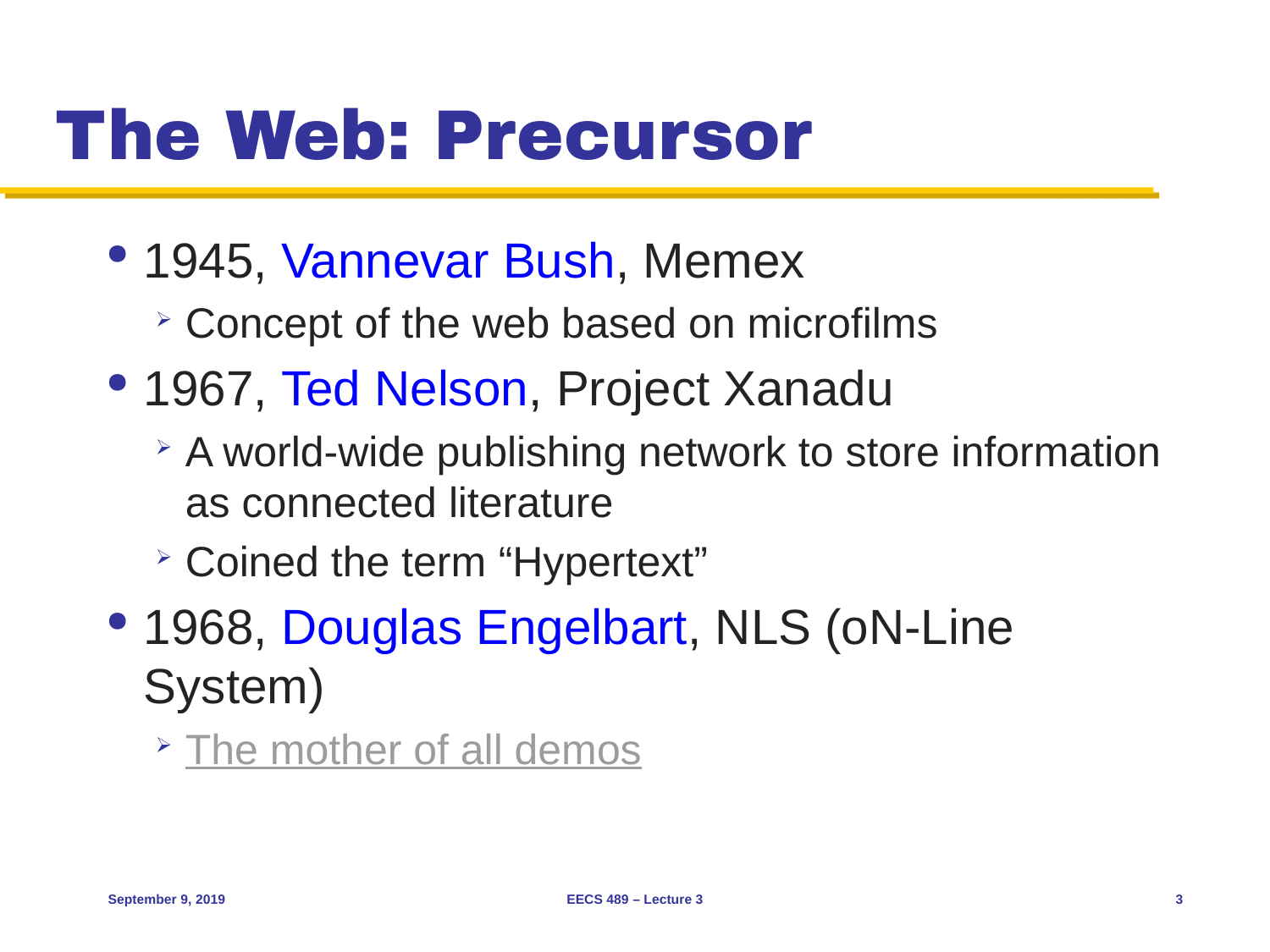

# The Web: Precursor
1945, Vannevar Bush, Memex
Concept of the web based on microfilms
1967, Ted Nelson, Project Xanadu
A world-wide publishing network to store information as connected literature
Coined the term “Hypertext”
1968, Douglas Engelbart, NLS (oN-Line System)
The mother of all demos

September 9, 2019
EECS 489 – Lecture 3
3